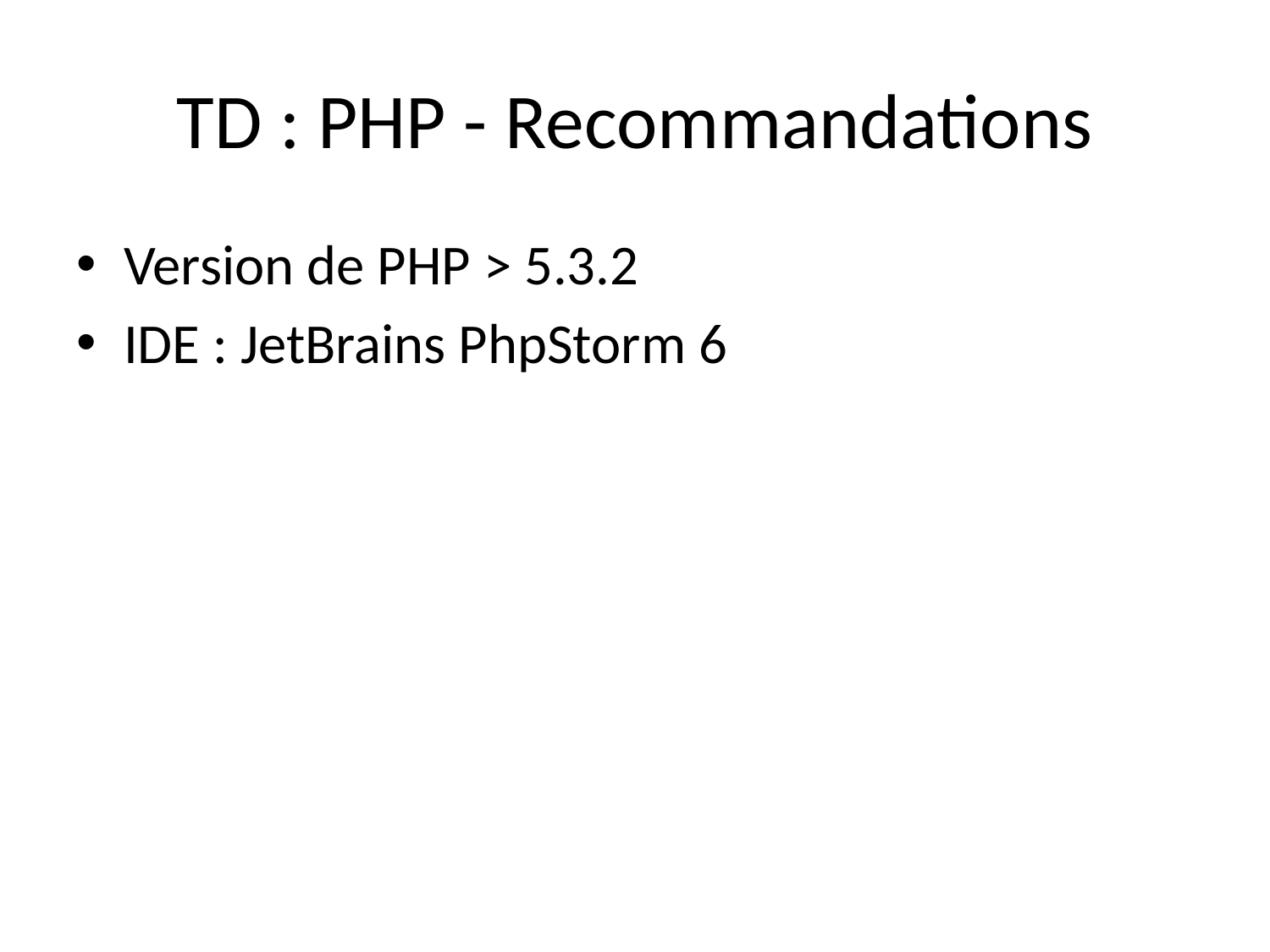

# TD : PHP - Recommandations
Version de PHP > 5.3.2
IDE : JetBrains PhpStorm 6